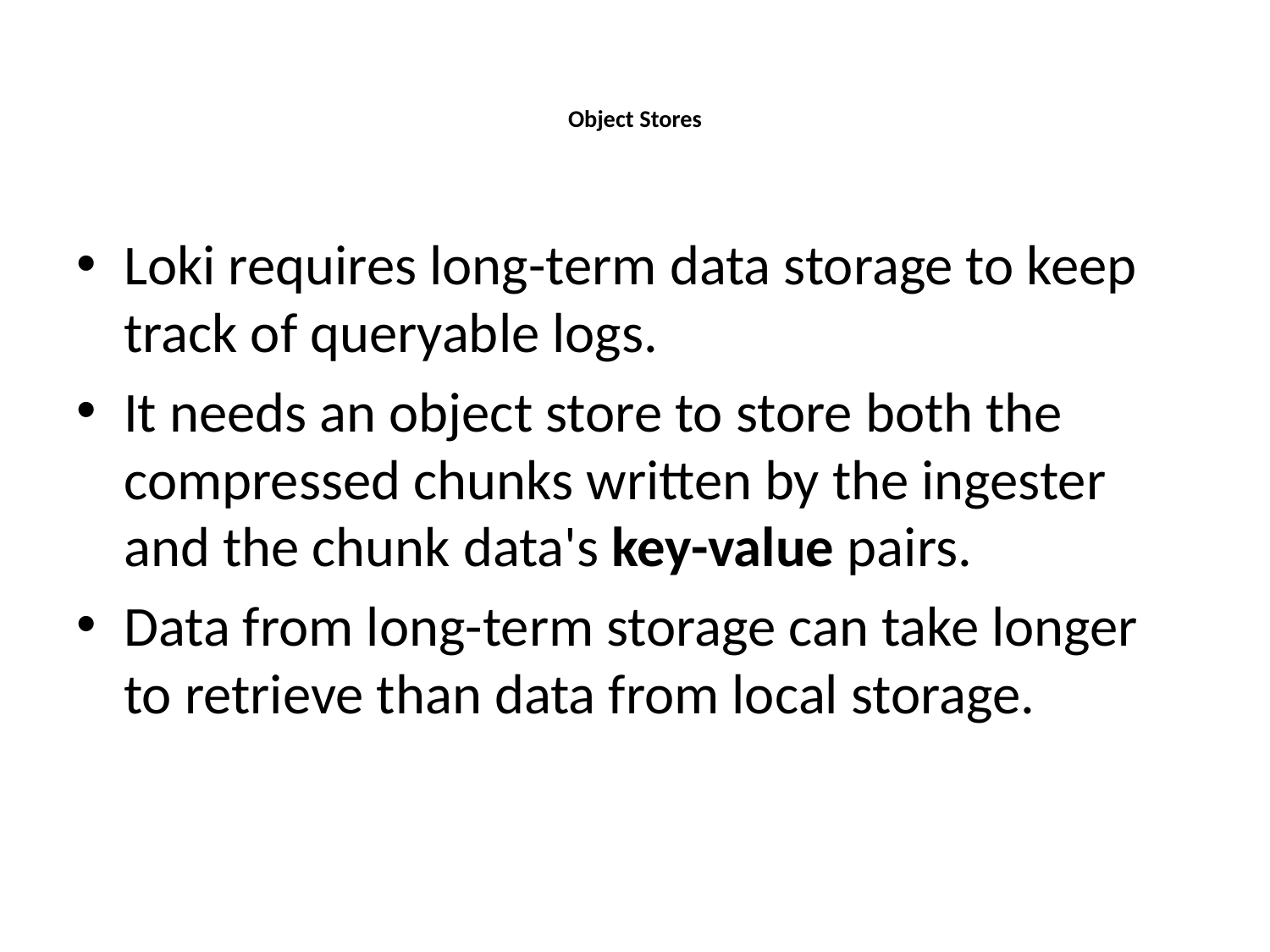

# Object Stores
Loki requires long-term data storage to keep track of queryable logs.
It needs an object store to store both the compressed chunks written by the ingester and the chunk data's key-value pairs.
Data from long-term storage can take longer to retrieve than data from local storage.